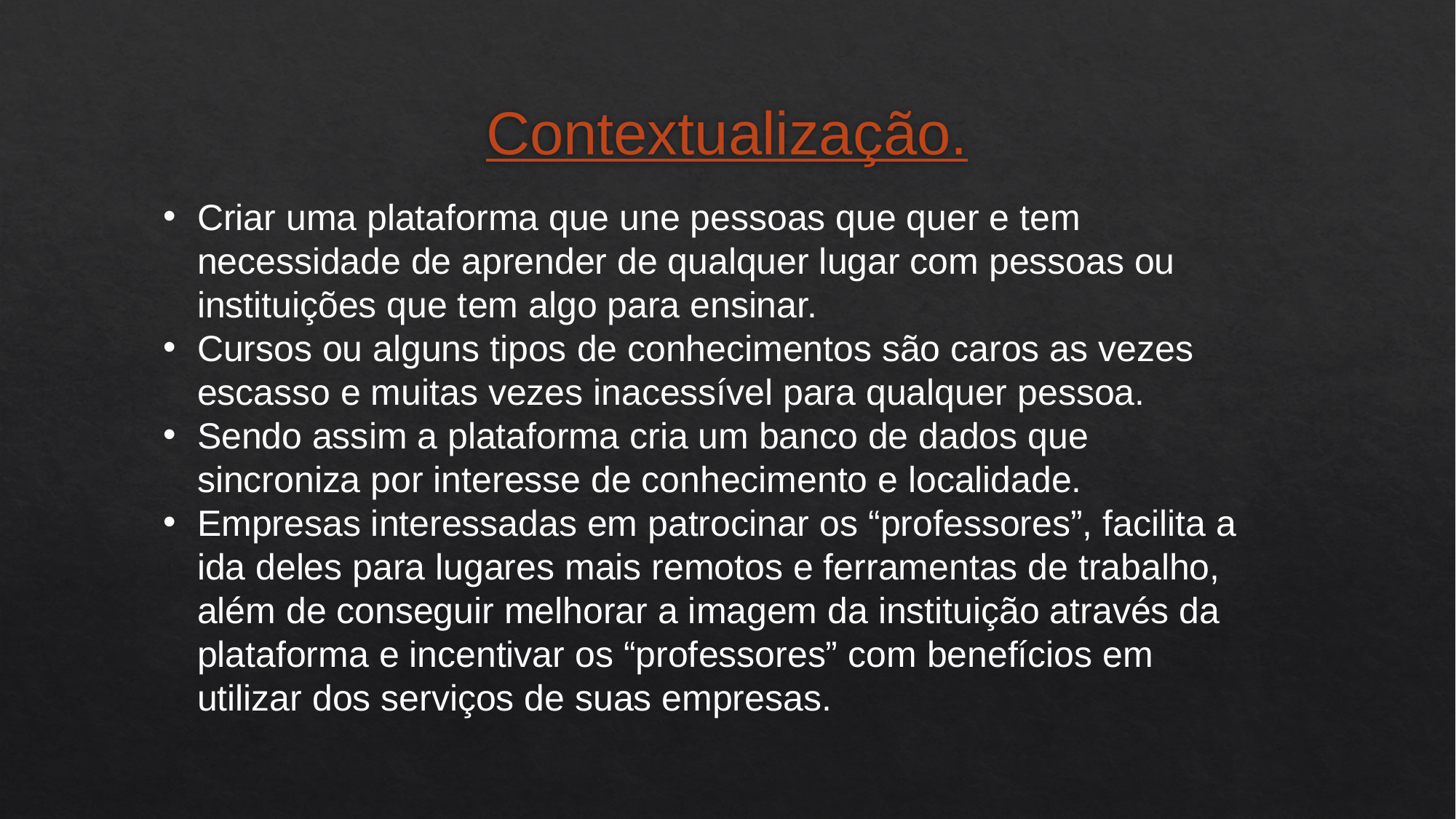

# Contextualização.
Criar uma plataforma que une pessoas que quer e tem necessidade de aprender de qualquer lugar com pessoas ou instituições que tem algo para ensinar.
Cursos ou alguns tipos de conhecimentos são caros as vezes escasso e muitas vezes inacessível para qualquer pessoa.
Sendo assim a plataforma cria um banco de dados que sincroniza por interesse de conhecimento e localidade.
Empresas interessadas em patrocinar os “professores”, facilita a ida deles para lugares mais remotos e ferramentas de trabalho, além de conseguir melhorar a imagem da instituição através da plataforma e incentivar os “professores” com benefícios em utilizar dos serviços de suas empresas.